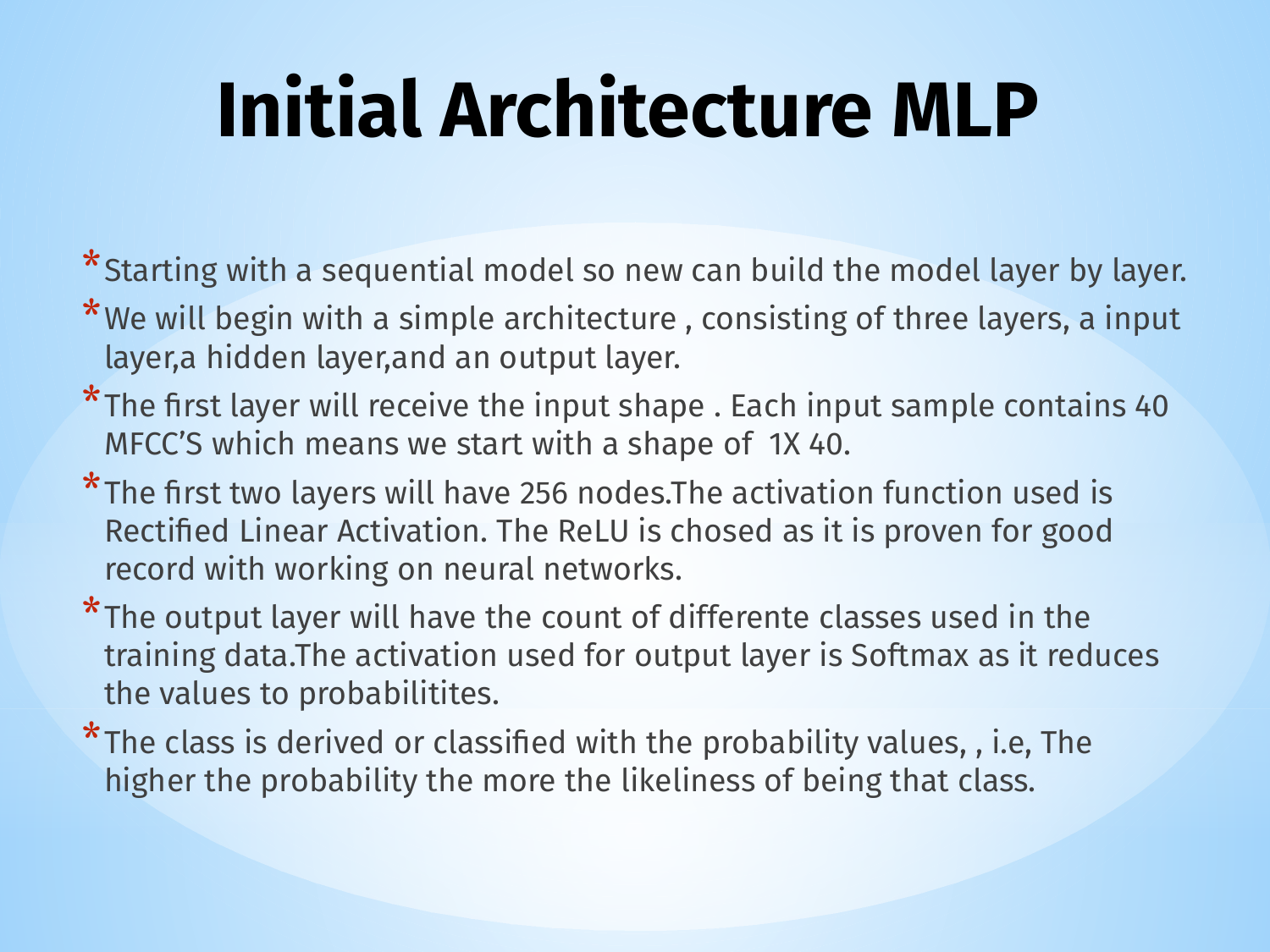

# Initial Architecture MLP
Starting with a sequential model so new can build the model layer by layer.
We will begin with a simple architecture , consisting of three layers, a input layer,a hidden layer,and an output layer.
The first layer will receive the input shape . Each input sample contains 40 MFCC’S which means we start with a shape of  1X 40.
The first two layers will have 256 nodes.The activation function used is Rectified Linear Activation. The ReLU is chosed as it is proven for good record with working on neural networks.
The output layer will have the count of differente classes used in the training data.The activation used for output layer is Softmax as it reduces the values to probabilitites.
The class is derived or classified with the probability values, , i.e, The higher the probability the more the likeliness of being that class.